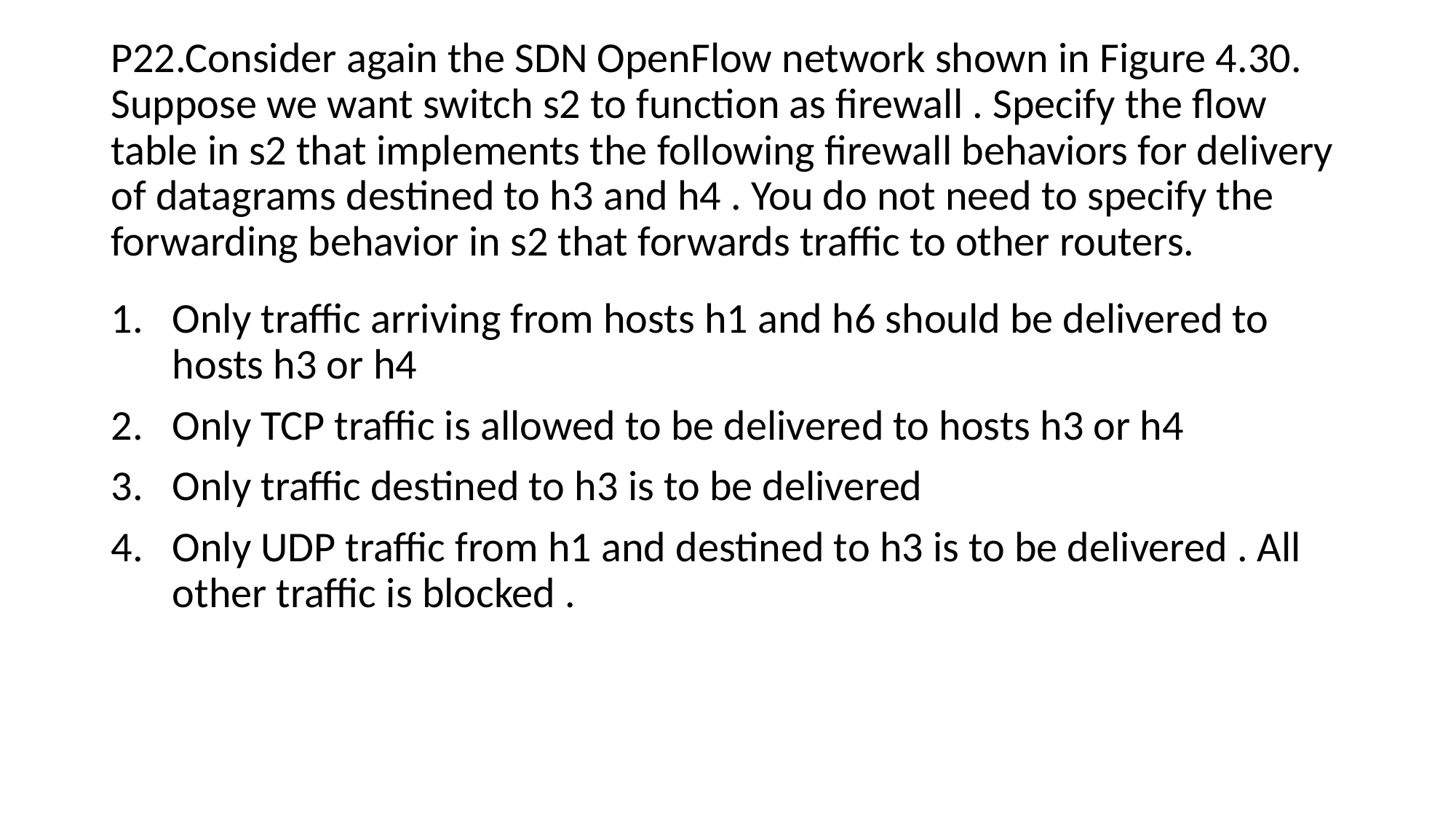

# P22.Consider again the SDN OpenFlow network shown in Figure 4.30. Suppose we want switch s2 to function as firewall . Specify the flow table in s2 that implements the following firewall behaviors for delivery of datagrams destined to h3 and h4 . You do not need to specify the forwarding behavior in s2 that forwards traffic to other routers.
Only traffic arriving from hosts h1 and h6 should be delivered to hosts h3 or h4
Only TCP traffic is allowed to be delivered to hosts h3 or h4
Only traffic destined to h3 is to be delivered
Only UDP traffic from h1 and destined to h3 is to be delivered . All other traffic is blocked .